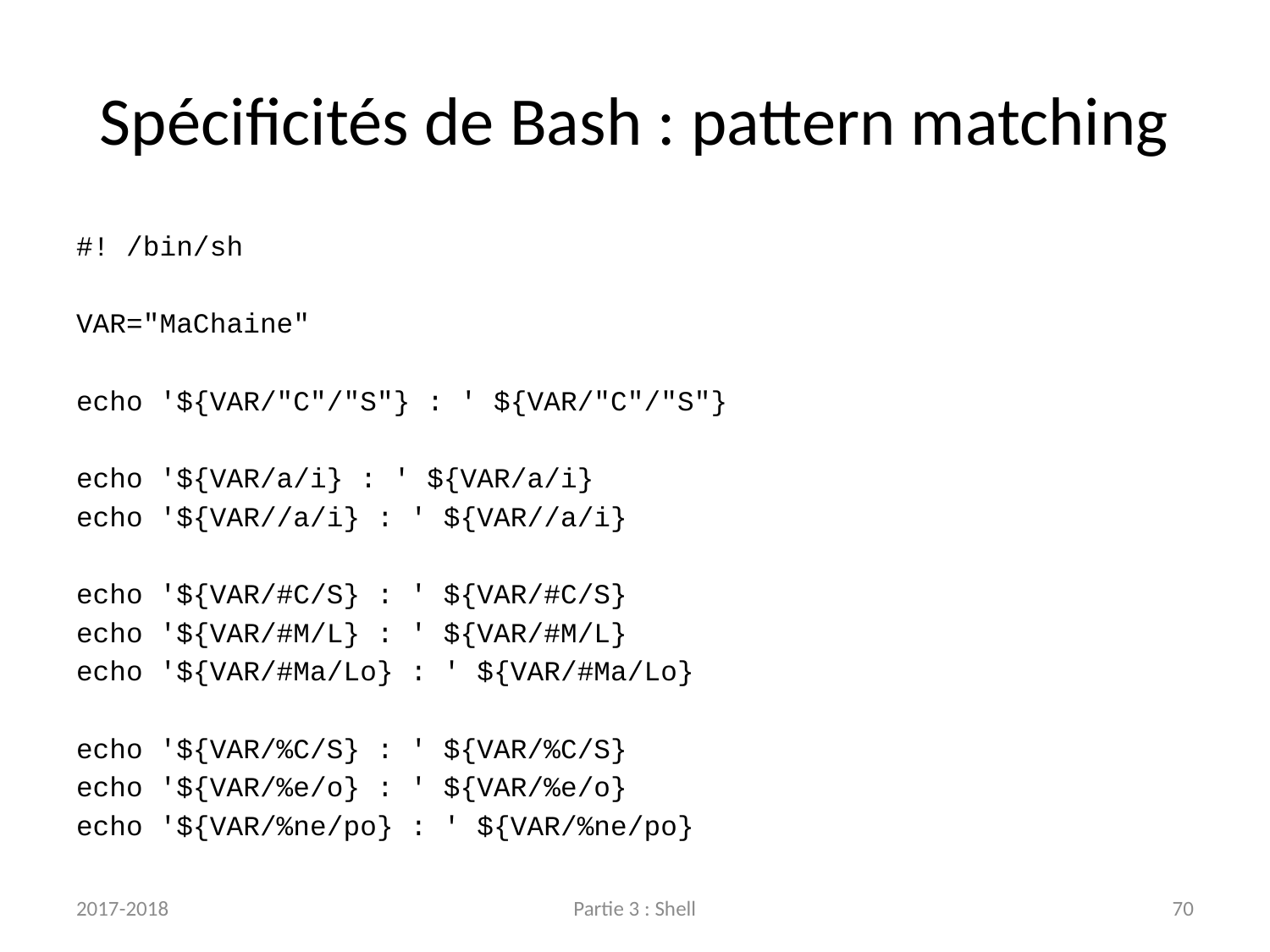

# Spécificités de Bash : pattern matching
#! /bin/sh

VAR="MaChaine"

echo '${VAR/"C"/"S"} : ' ${VAR/"C"/"S"}

echo '${VAR/a/i} : ' ${VAR/a/i}
echo '${VAR//a/i} : ' ${VAR//a/i}

echo '${VAR/#C/S} : ' ${VAR/#C/S}
echo '${VAR/#M/L} : ' ${VAR/#M/L}
echo '${VAR/#Ma/Lo} : ' ${VAR/#Ma/Lo}

echo '${VAR/%C/S} : ' ${VAR/%C/S}
echo '${VAR/%e/o} : ' ${VAR/%e/o}
echo '${VAR/%ne/po} : ' ${VAR/%ne/po}
2017-2018
Partie 3 : Shell
70